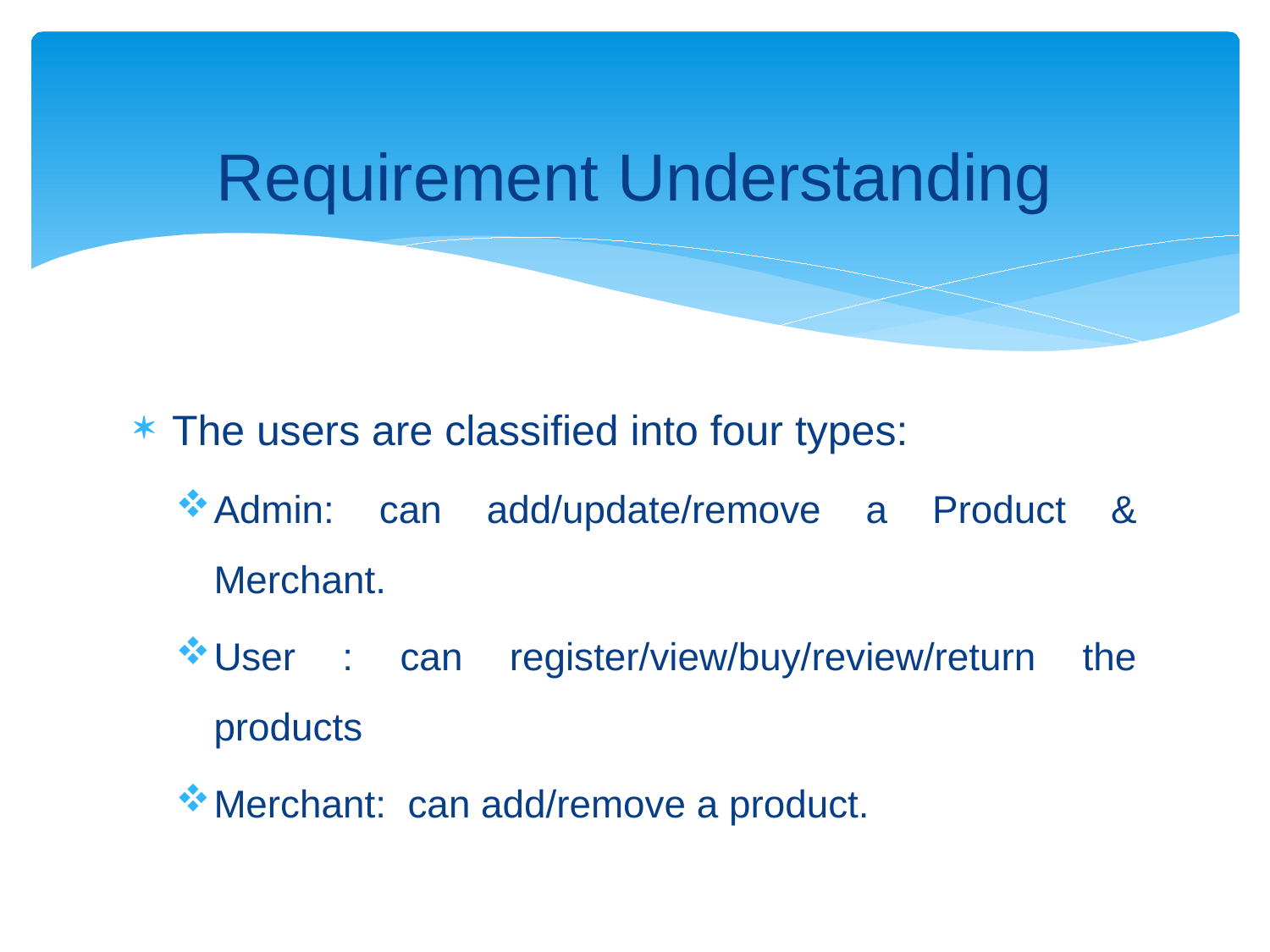

# Requirement Understanding
The users are classified into four types:
Admin: can add/update/remove a Product & Merchant.
User : can register/view/buy/review/return the products
Merchant:  can add/remove a product.